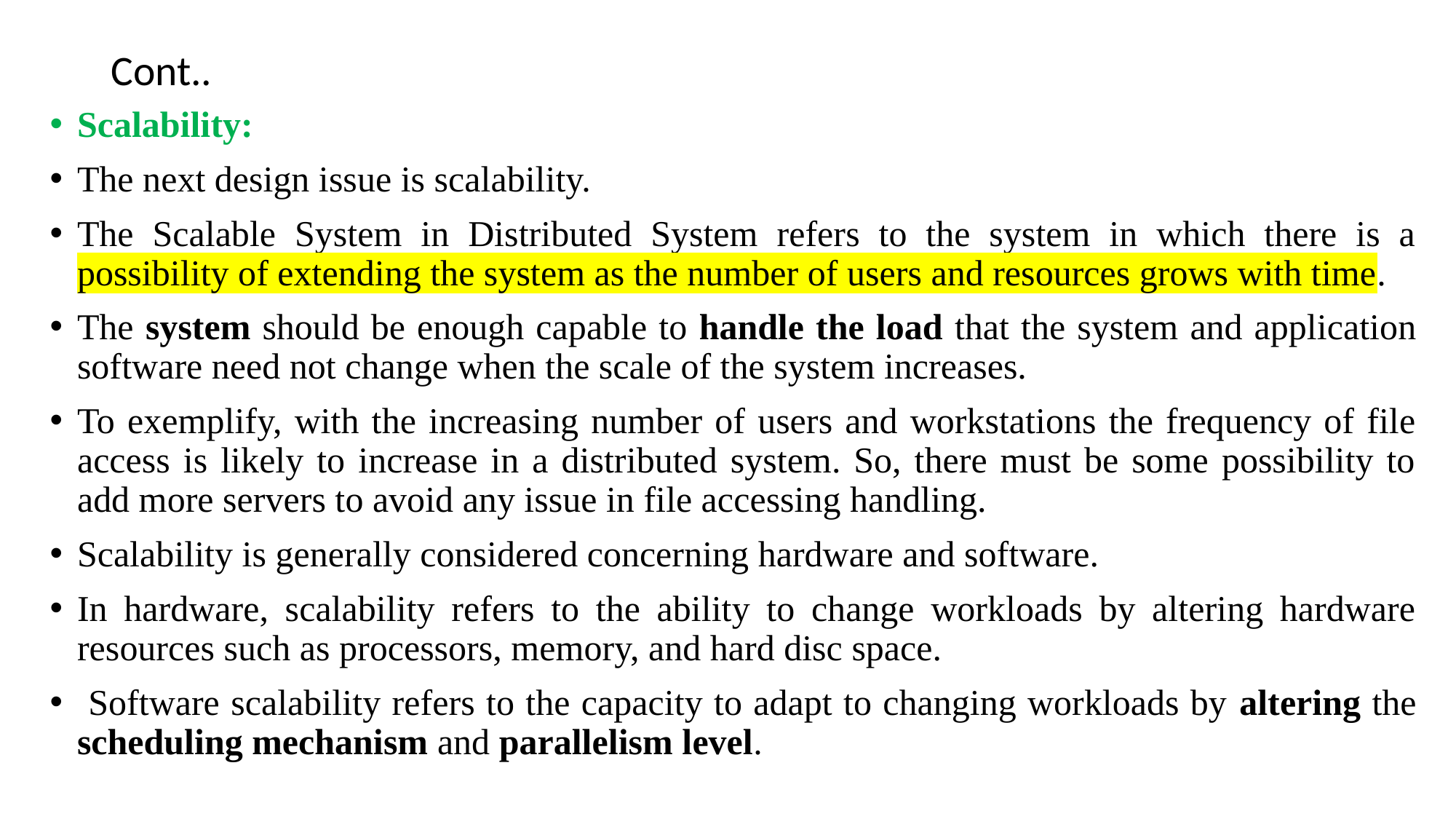

# Cont..
Scalability:
The next design issue is scalability.
The Scalable System in Distributed System refers to the system in which there is a possibility of extending the system as the number of users and resources grows with time.
The system should be enough capable to handle the load that the system and application software need not change when the scale of the system increases.
To exemplify, with the increasing number of users and workstations the frequency of file access is likely to increase in a distributed system. So, there must be some possibility to add more servers to avoid any issue in file accessing handling.
Scalability is generally considered concerning hardware and software.
In hardware, scalability refers to the ability to change workloads by altering hardware resources such as processors, memory, and hard disc space.
 Software scalability refers to the capacity to adapt to changing workloads by altering the scheduling mechanism and parallelism level.